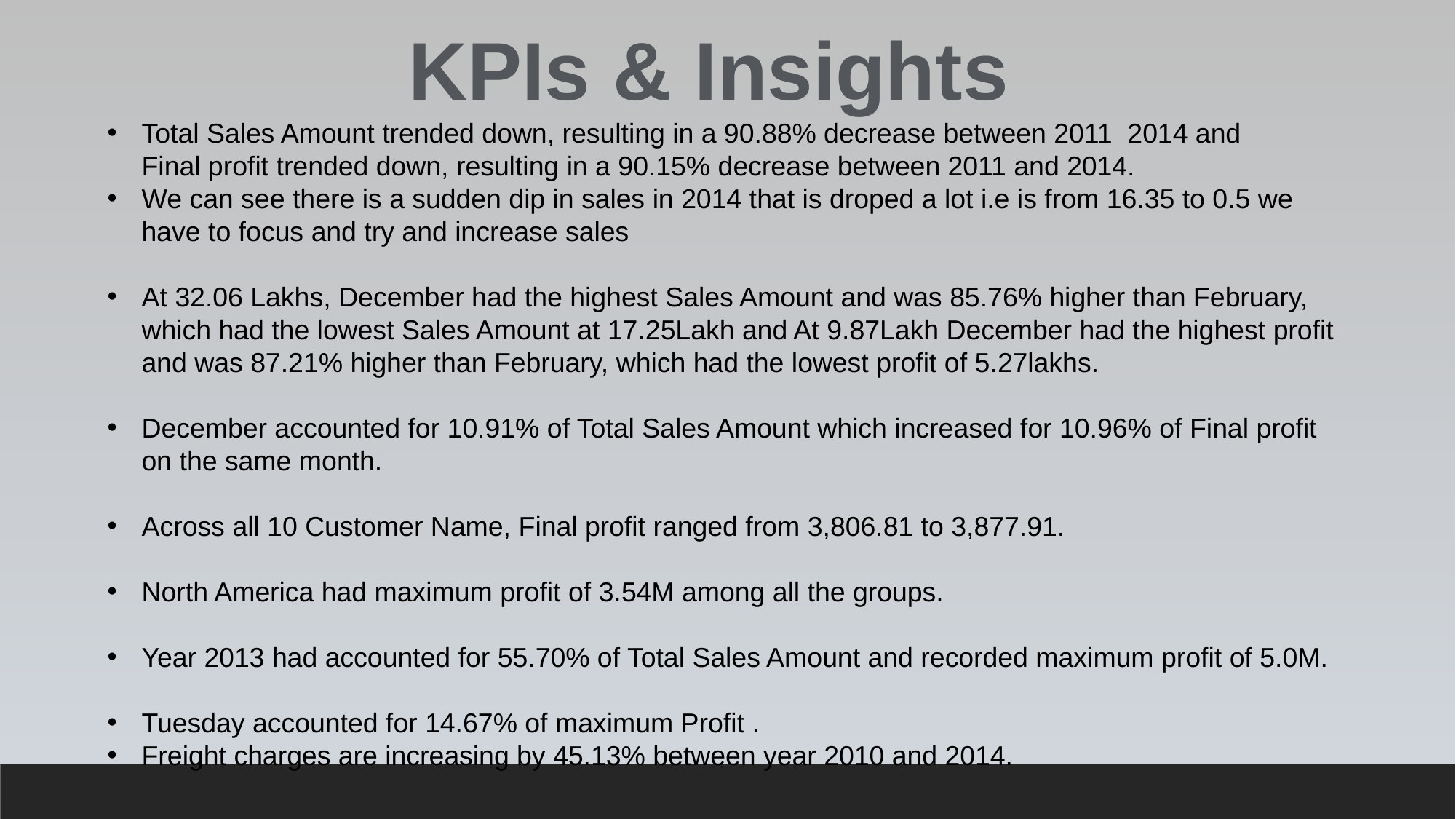

KPIs & Insights
Total Sales Amount trended down, resulting in a 90.88% decrease between 2011  2014 and
Final profit trended down, resulting in a 90.15% decrease between 2011 and 2014.﻿
We can see there is a sudden dip in sales in 2014 that is droped a lot i.e is from 16.35 to 0.5 we have to focus and try and increase sales
At 32.06 Lakhs, December had the highest Sales Amount and was 85.76% higher than February, which had the lowest Sales Amount at 17.25Lakh and At 9.87Lakh December had the highest profit and was 87.21% higher than February, which had the lowest profit of 5.27lakhs.

December accounted for 10.91% of Total Sales Amount which increased for 10.96% of Final profit on the same month.

﻿Across all 10 Customer Name, Final profit ranged from 3,806.81 to 3,877.91.﻿﻿ ﻿

North America had maximum profit of 3.54M among all the groups.

Year 2013 had accounted for 55.70% of Total Sales Amount and recorded maximum profit of 5.0M.

﻿Tuesday accounted for 14.67% of maximum Profit .﻿
Freight charges are increasing by 45.13% between year 2010 and 2014.